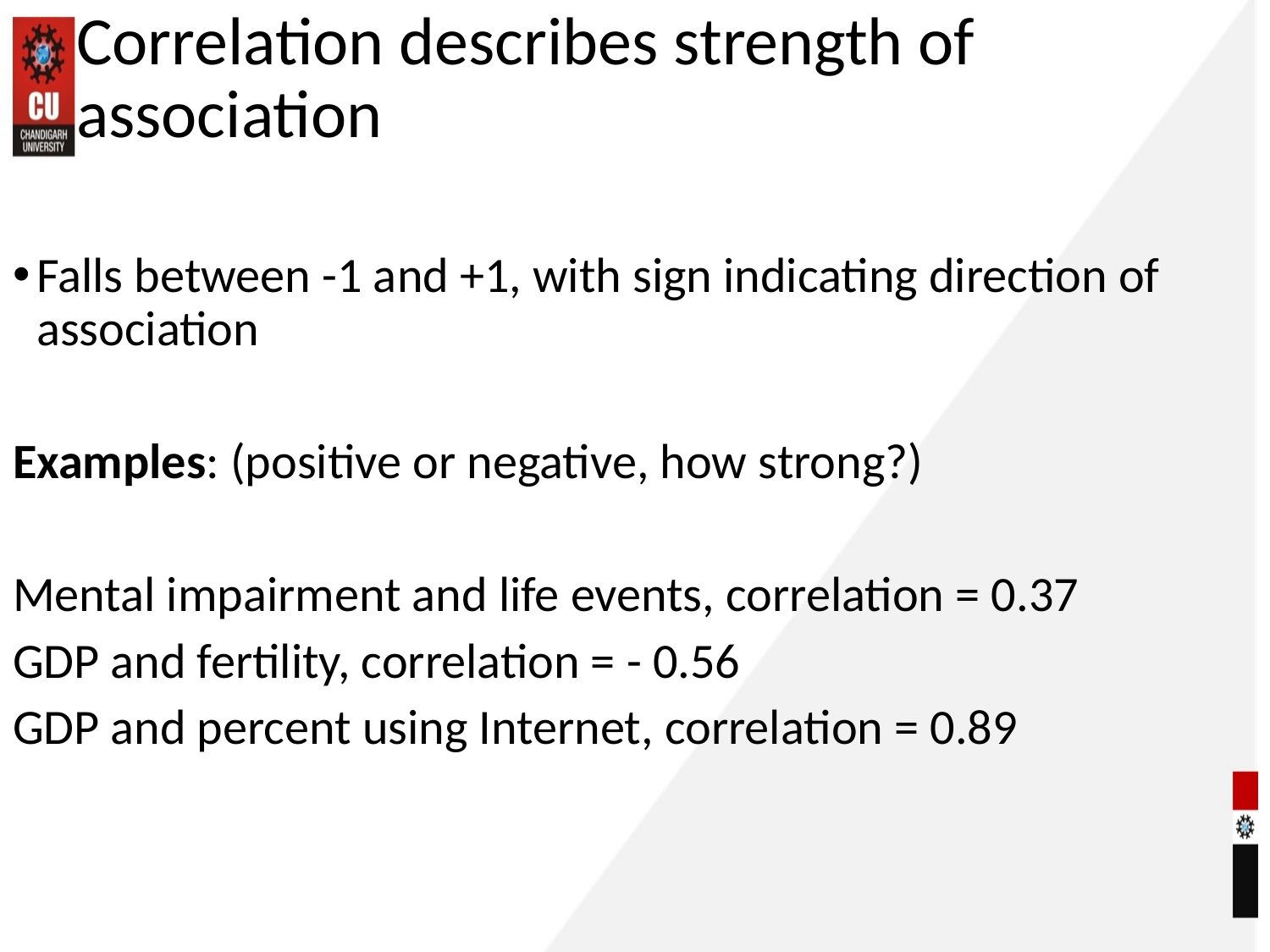

# Correlation describes strength of association
Falls between -1 and +1, with sign indicating direction of association

Examples: (positive or negative, how strong?)

Mental impairment and life events, correlation = 0.37
GDP and fertility, correlation = - 0.56
GDP and percent using Internet, correlation = 0.89